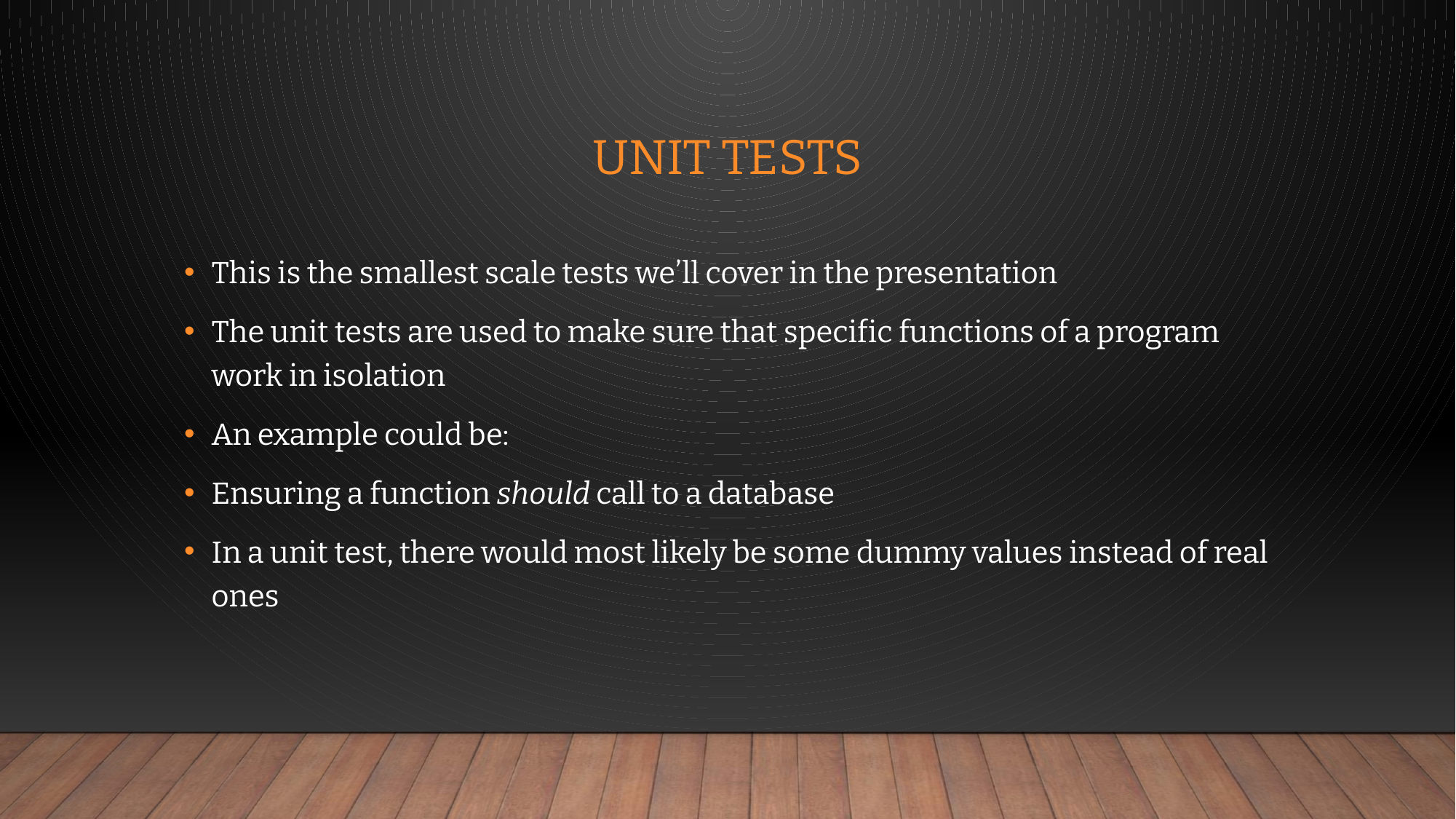

# Unit Tests
This is the smallest scale tests we’ll cover in the presentation
The unit tests are used to make sure that specific functions of a program work in isolation
An example could be:
Ensuring a function should call to a database
In a unit test, there would most likely be some dummy values instead of real ones